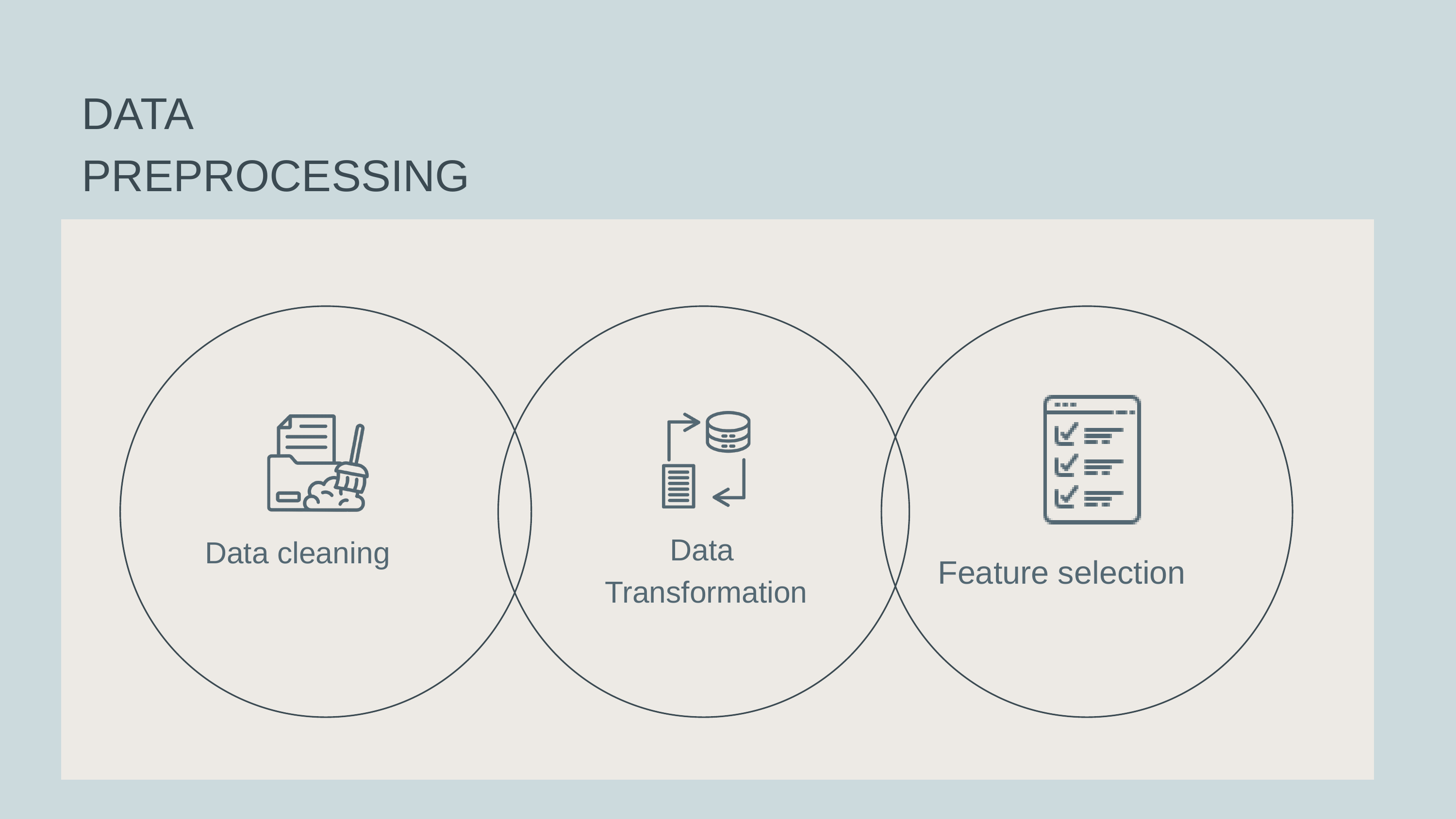

DATA PREPROCESSING

Data
Transformation
Data cleaning
Feature selection

Data
Transformation
Data cleaning
Feature selection